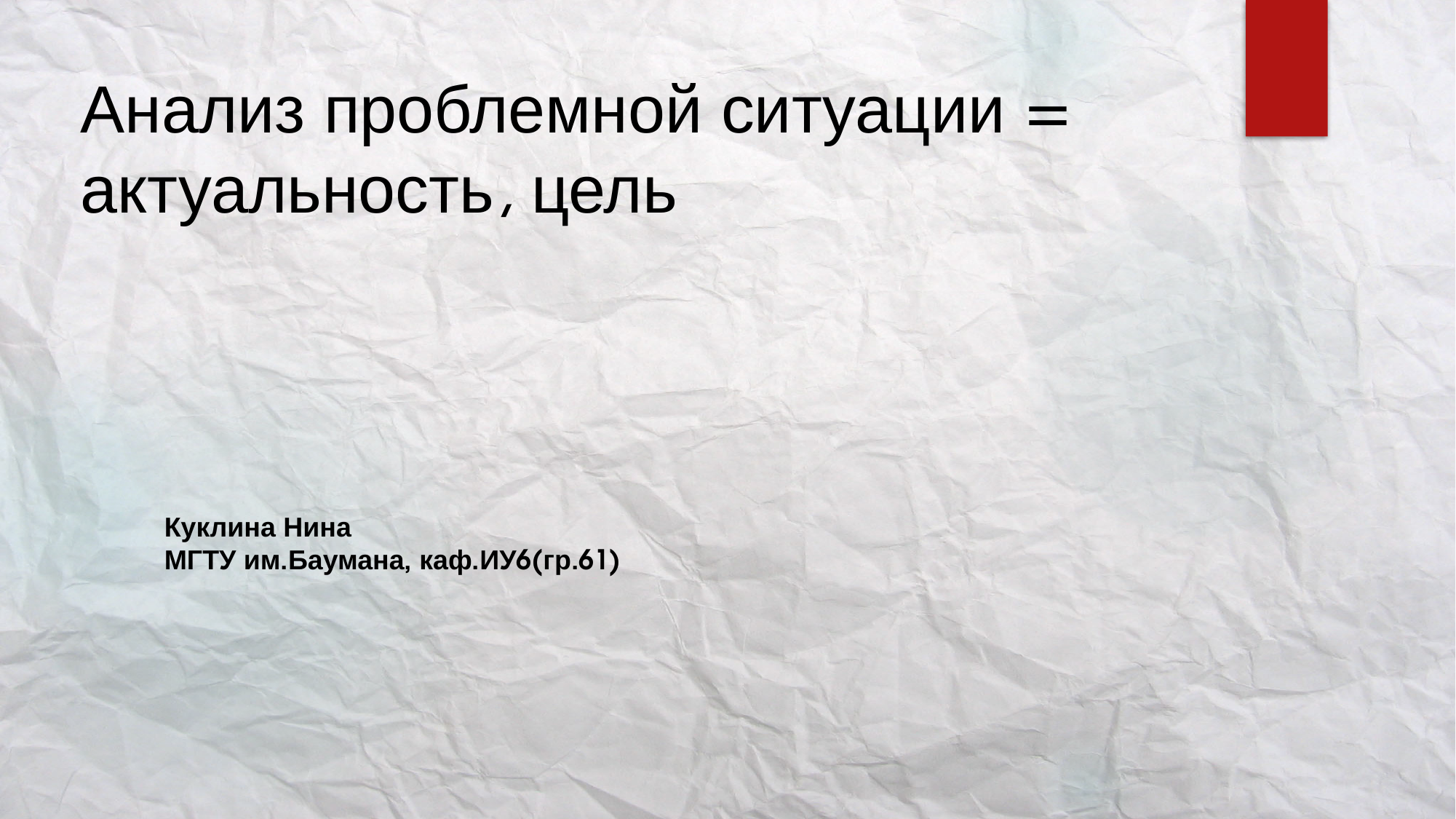

# Анализ проблемной ситуации = актуальность, цель
Куклина Нина
МГТУ им.Баумана, каф.ИУ6(гр.61)